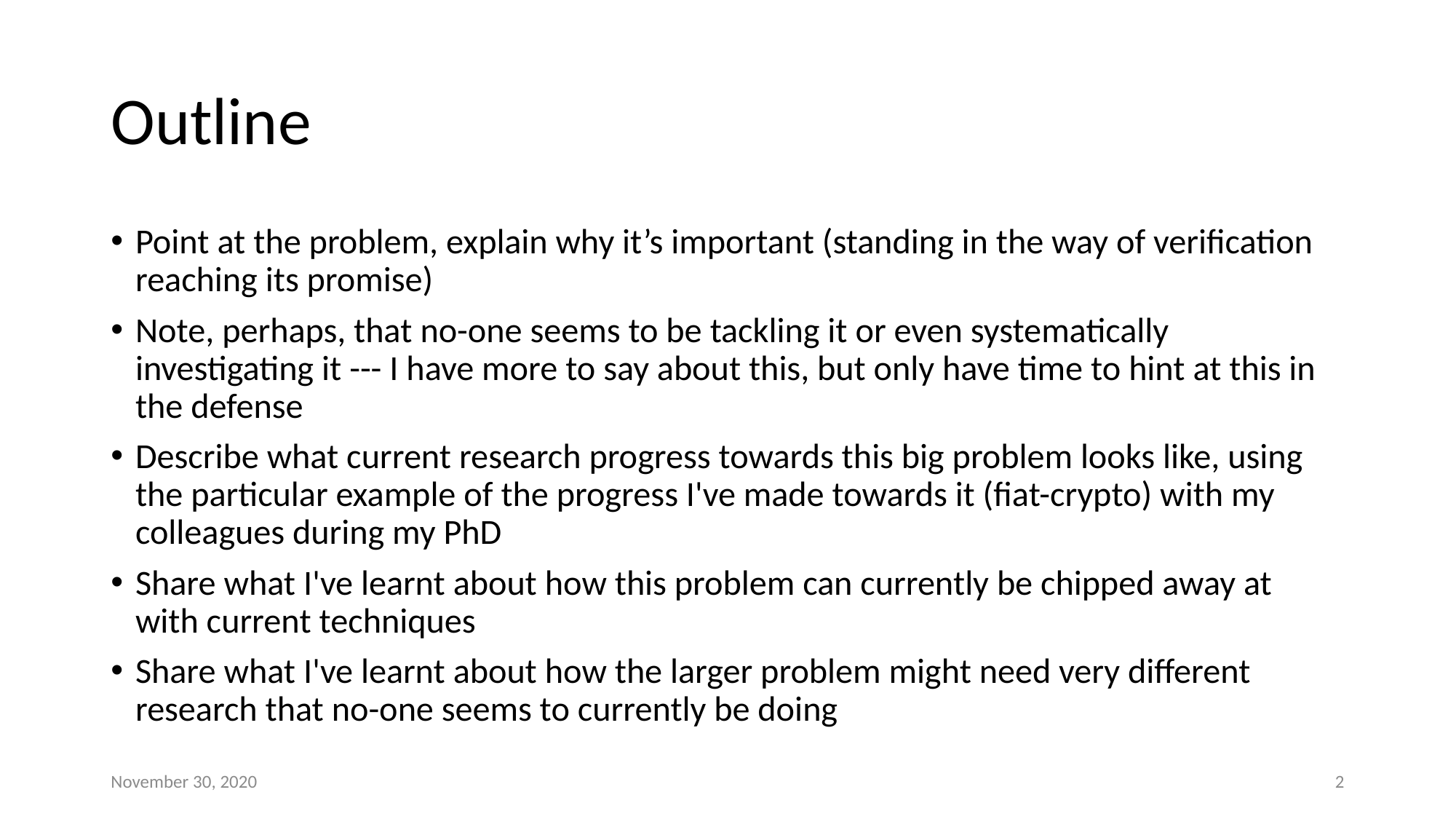

# Outline
Point at the problem, explain why it’s important (standing in the way of verification reaching its promise)
Note, perhaps, that no-one seems to be tackling it or even systematically investigating it --- I have more to say about this, but only have time to hint at this in the defense
Describe what current research progress towards this big problem looks like, using the particular example of the progress I've made towards it (fiat-crypto) with my colleagues during my PhD
Share what I've learnt about how this problem can currently be chipped away at with current techniques
Share what I've learnt about how the larger problem might need very different research that no-one seems to currently be doing
November 30, 2020
2